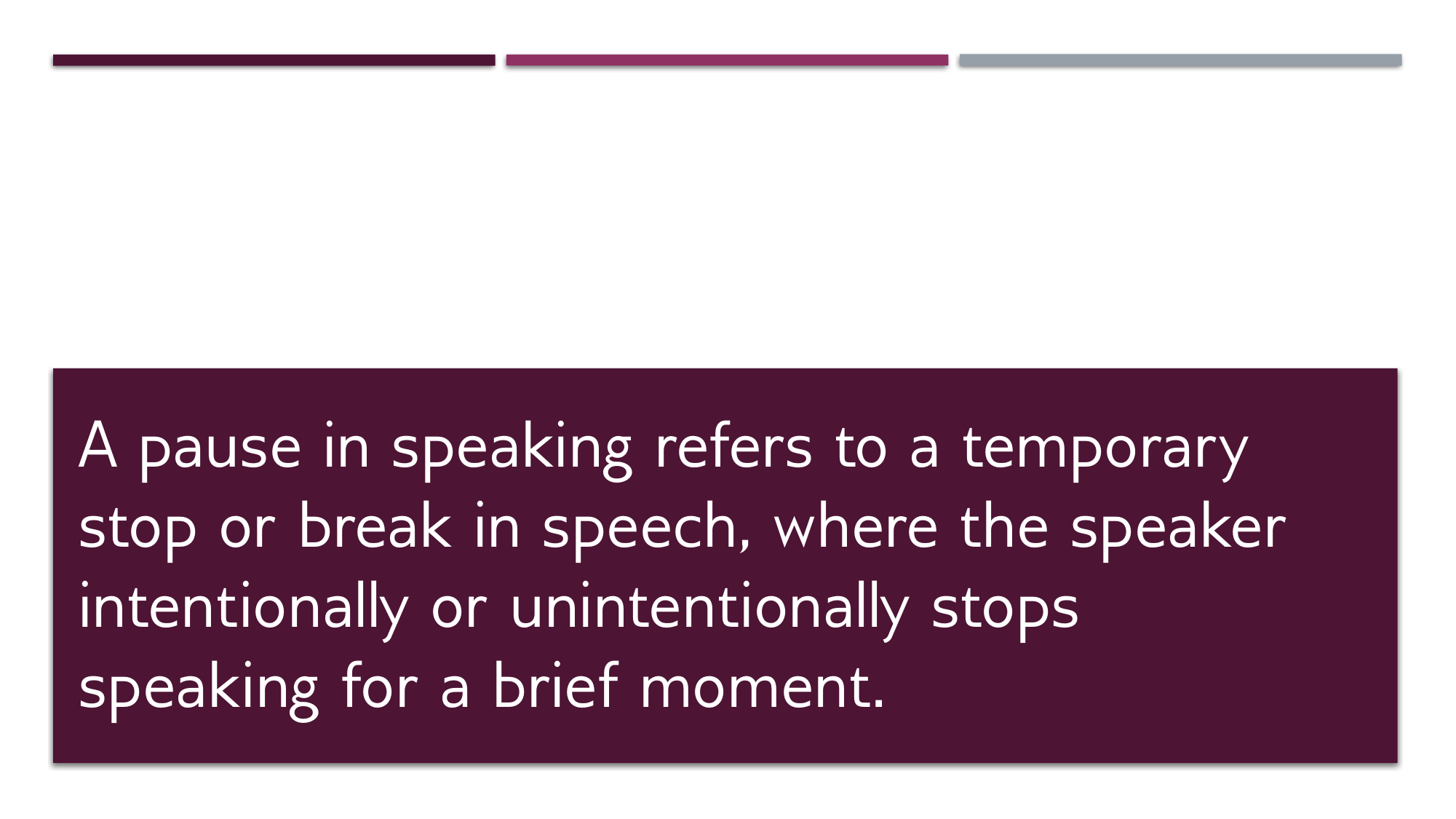

A pause in speaking refers to a temporary stop or break in speech, where the speaker intentionally or unintentionally stops speaking for a brief moment.